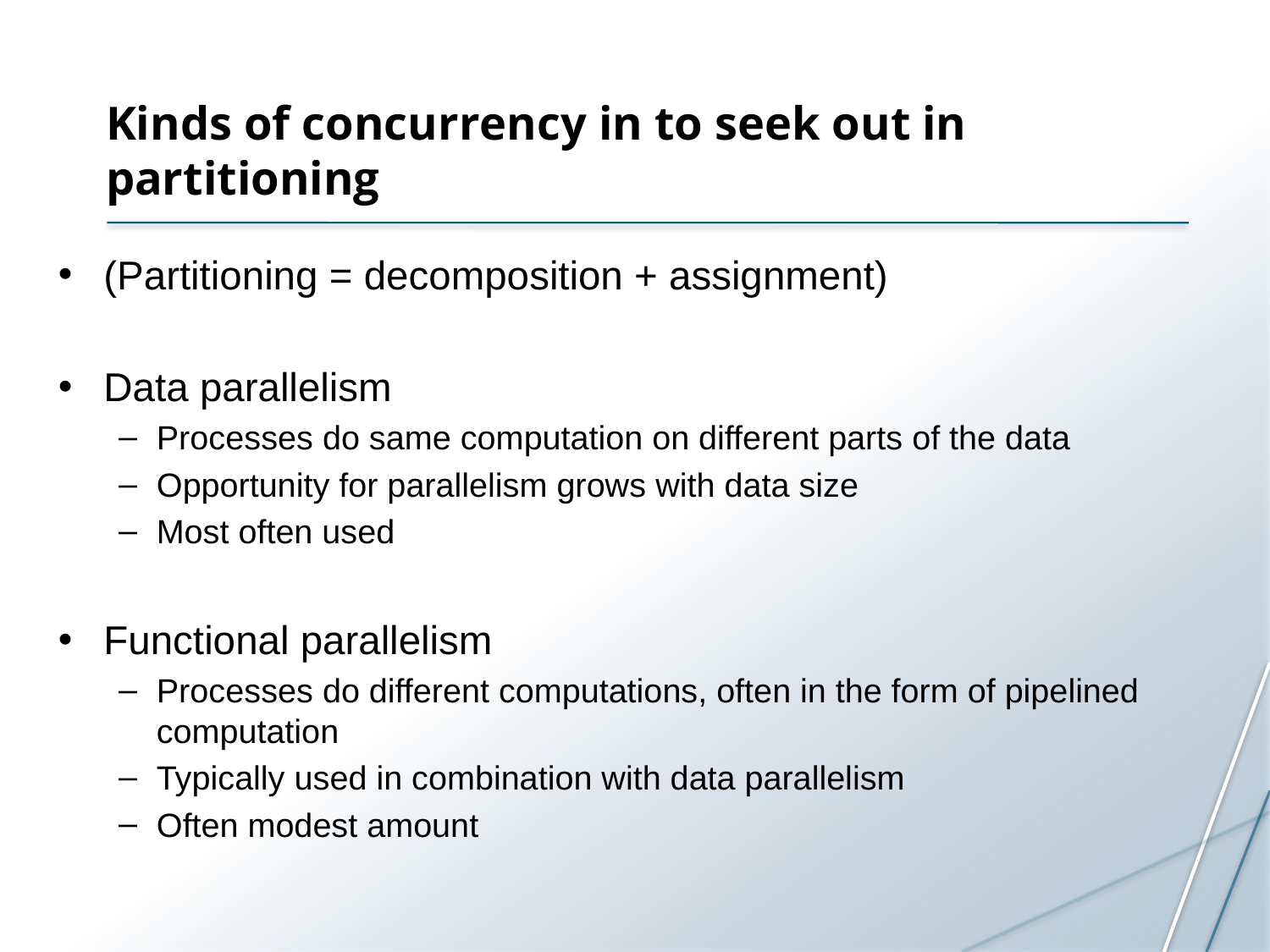

# Kinds of concurrency in to seek out in partitioning
(Partitioning = decomposition + assignment)

Data parallelism
Processes do same computation on different parts of the data
Opportunity for parallelism grows with data size
Most often used

Functional parallelism
Processes do different computations, often in the form of pipelined computation
Typically used in combination with data parallelism
Often modest amount